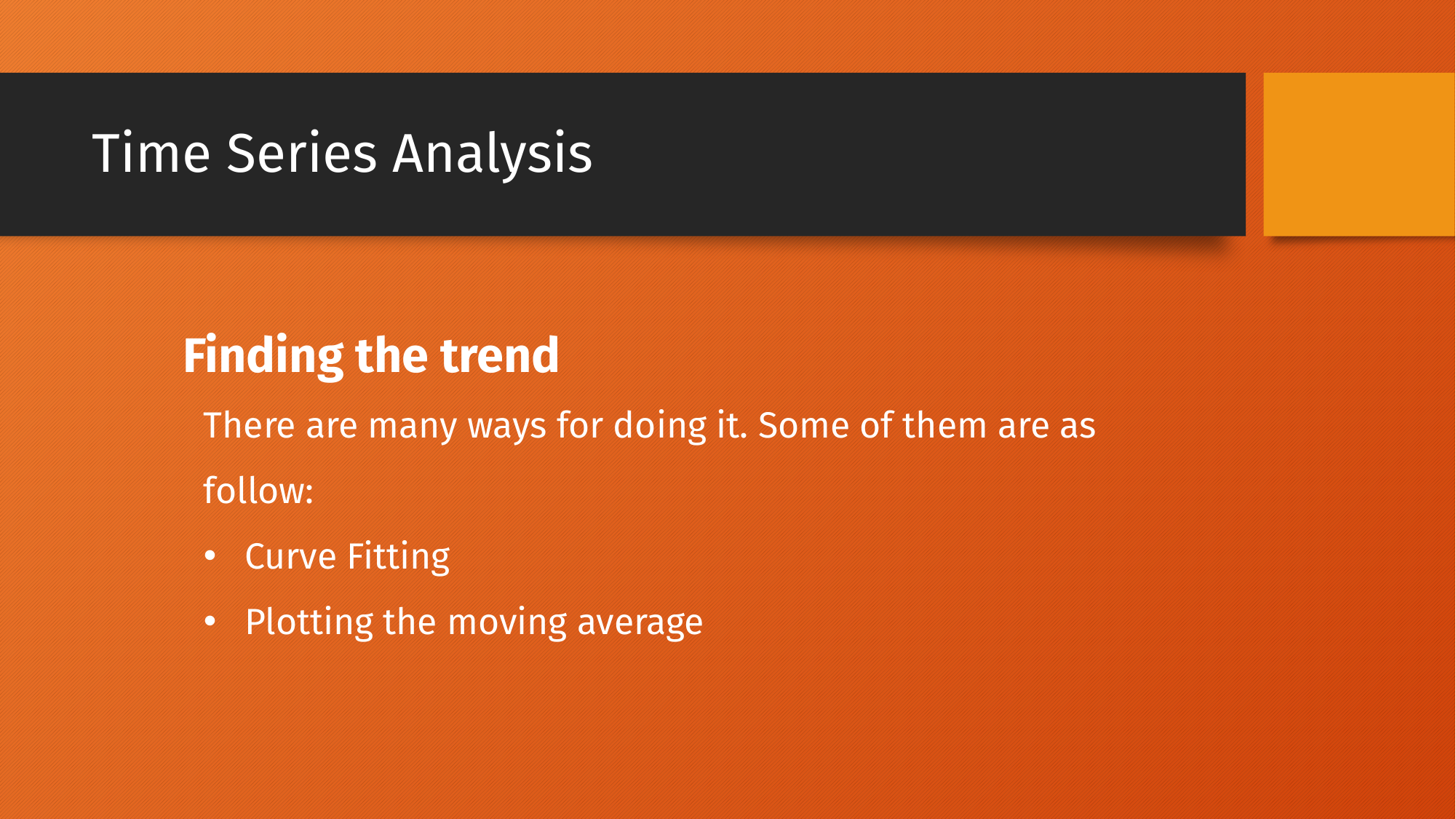

# Time Series Analysis
Finding the trend

There are many ways for doing it. Some of them are as follow:
Curve Fitting
Plotting the moving average